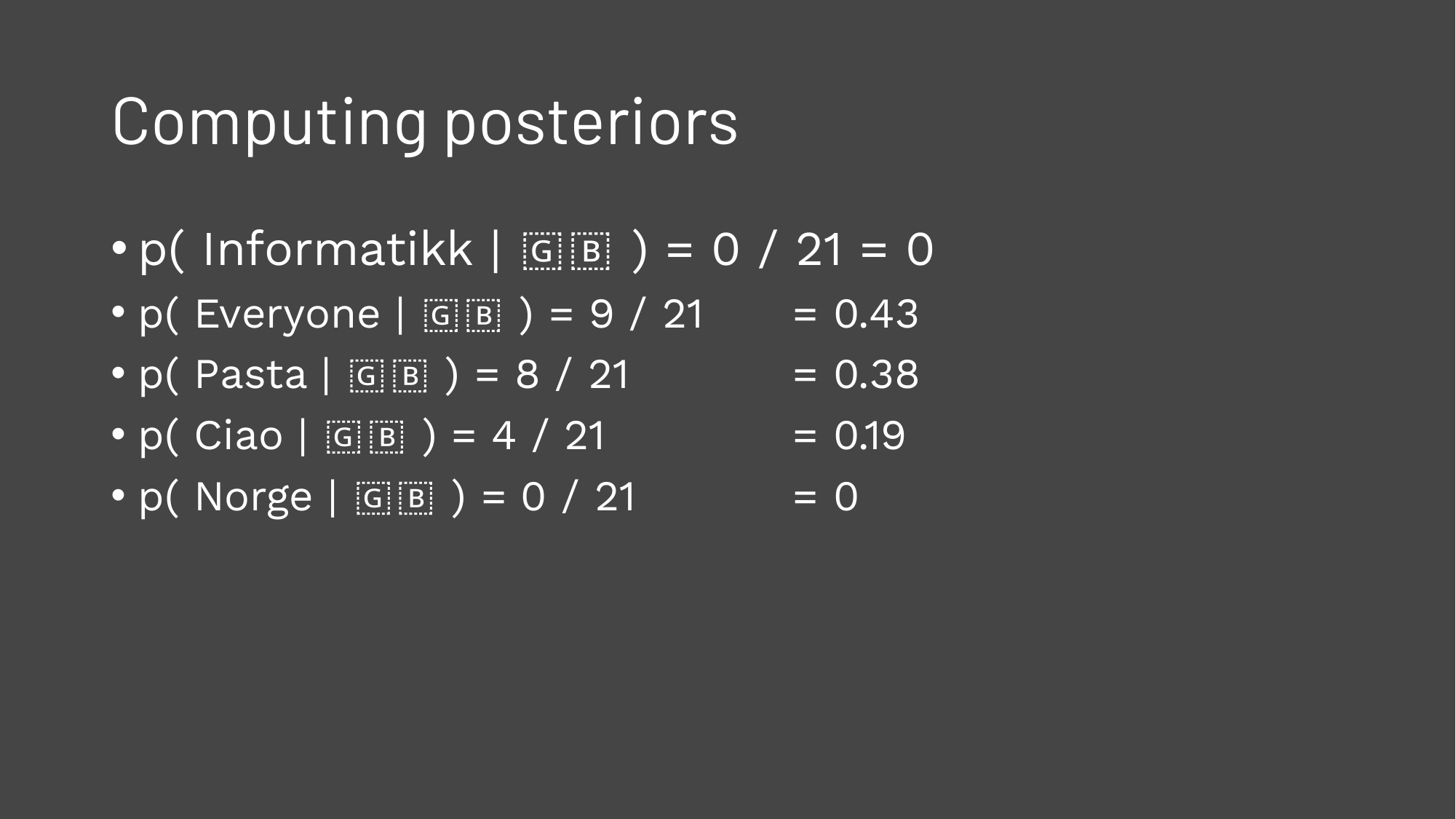

# Computing posteriors
p( Informatikk | 🇬🇧 ) = 0 / 21 = 0
p( Everyone | 🇬🇧 ) = 9 / 21	= 0.43
p( Pasta | 🇬🇧 ) = 8 / 21		= 0.38
p( Ciao | 🇬🇧 ) = 4 / 21		= 0.19
p( Norge | 🇬🇧 ) = 0 / 21		= 0